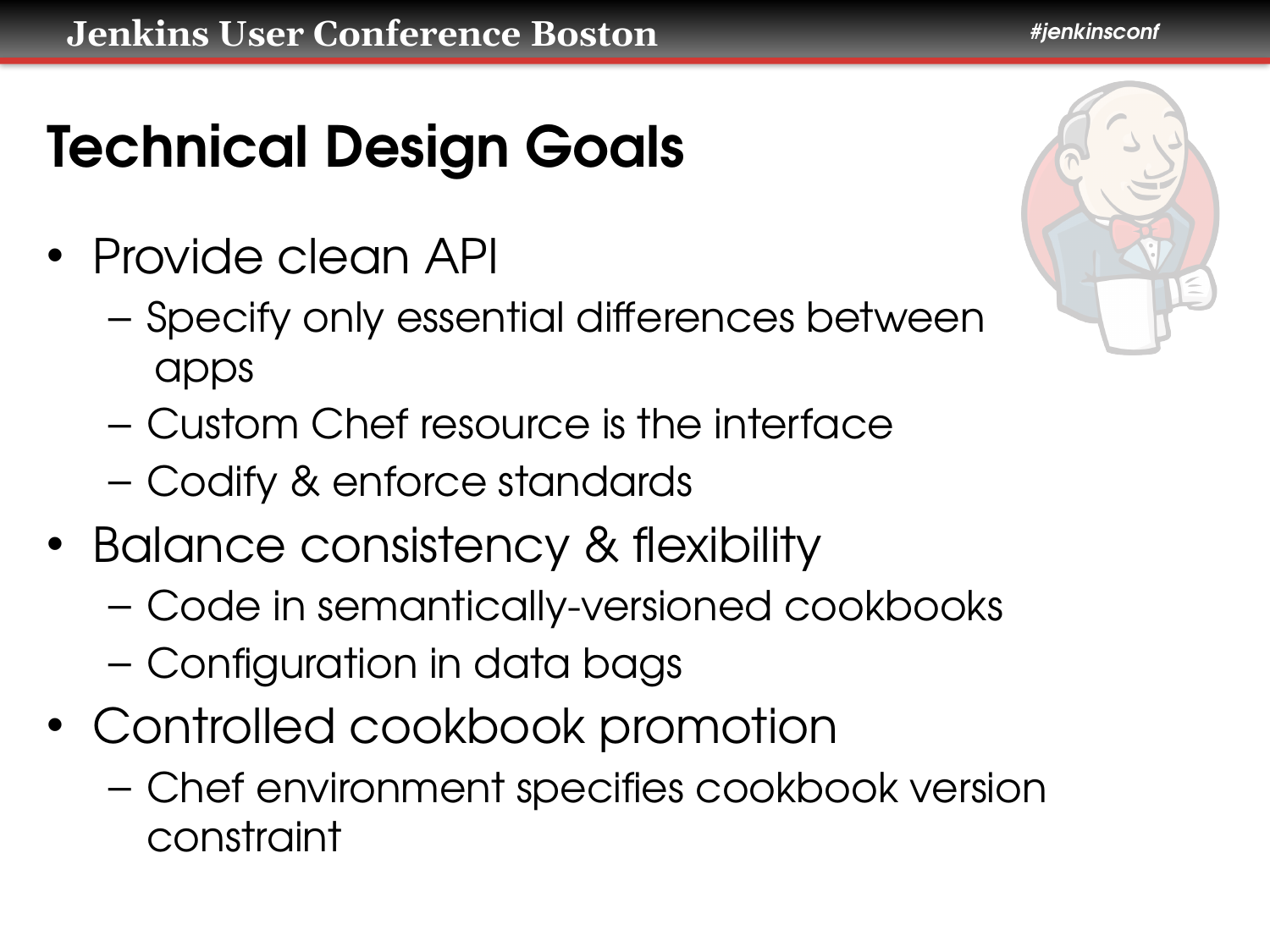

# Technical Design Goals
Provide clean API
Specify only essential differences between
    apps
Custom Chef resource is the interface
Codify & enforce standards
Balance consistency & flexibility
Code in semantically-versioned cookbooks
Configuration in data bags
Controlled cookbook promotion
Chef environment specifies cookbook version constraint